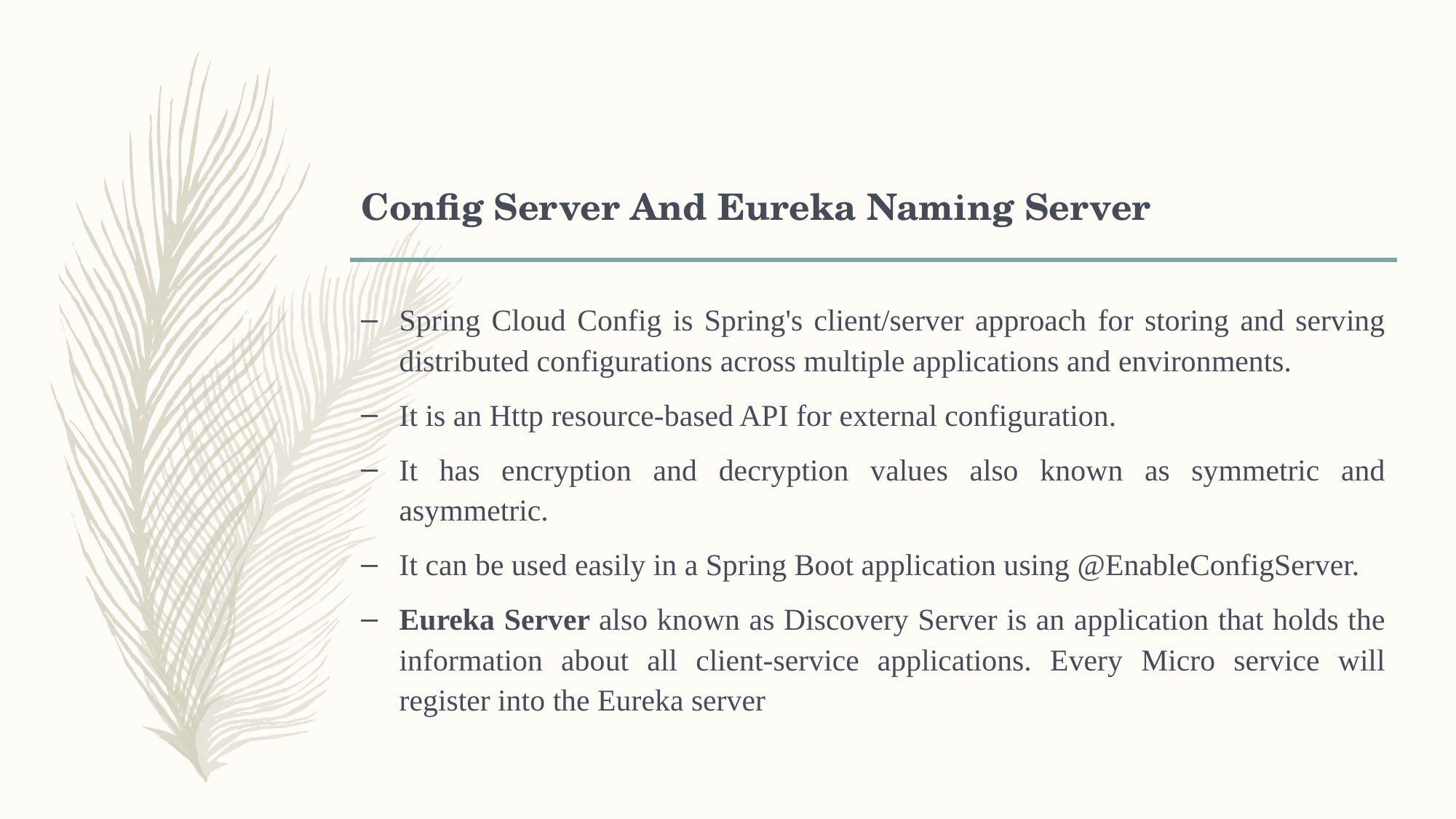

# Config Server And Eureka Naming Server
Spring Cloud Config is Spring's client/server approach for storing and serving distributed configurations across multiple applications and environments.
It is an Http resource-based API for external configuration.
It has encryption and decryption values also known as symmetric and asymmetric.
It can be used easily in a Spring Boot application using @EnableConfigServer.
Eureka Server also known as Discovery Server is an application that holds the information about all client-service applications. Every Micro service will register into the Eureka server